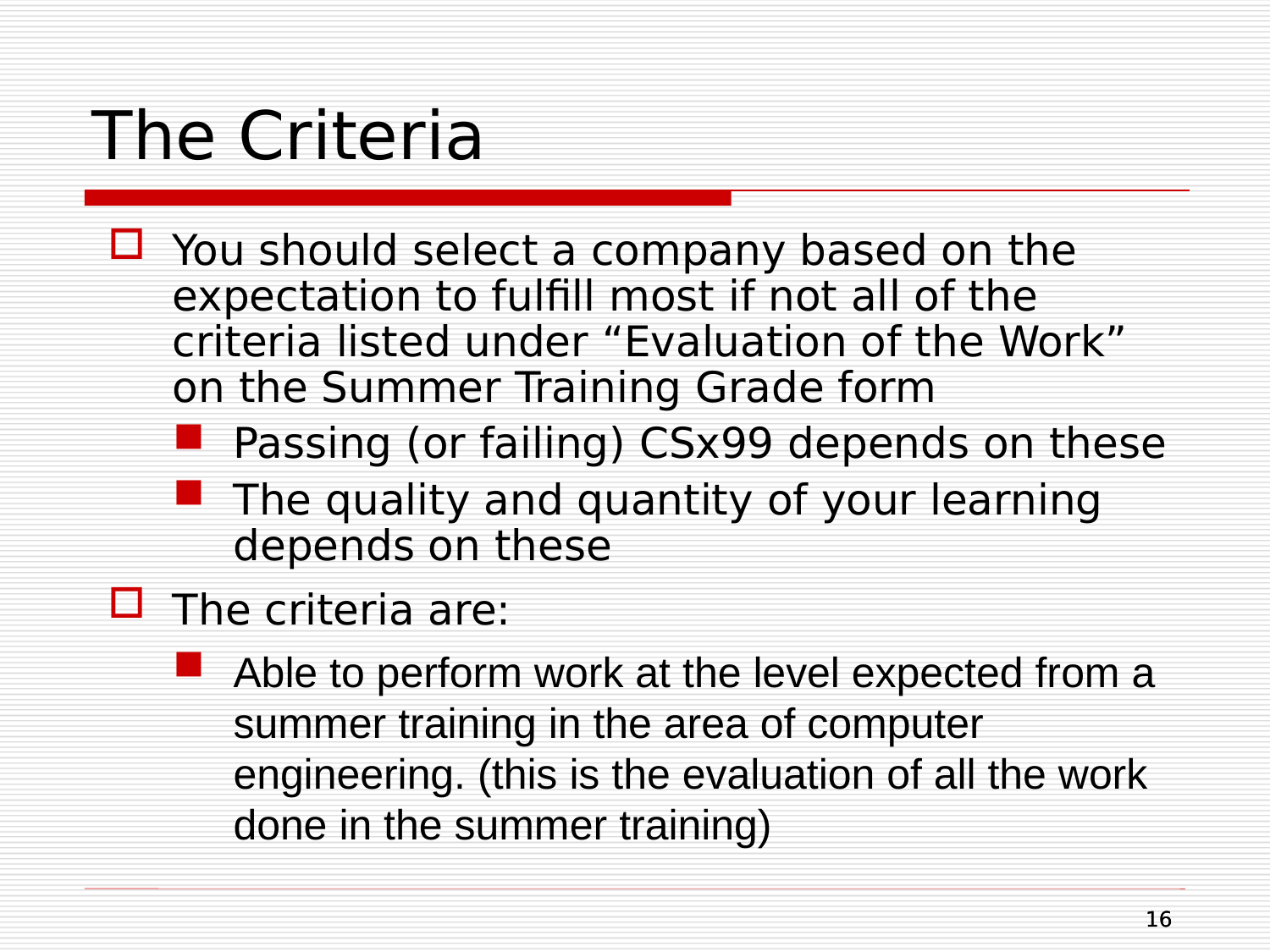

The Criteria
You should select a company based on the expectation to fulfill most if not all of the criteria listed under “Evaluation of the Work” on the Summer Training Grade form
Passing (or failing) CSx99 depends on these
The quality and quantity of your learning depends on these
The criteria are:
Able to perform work at the level expected from a summer training in the area of computer engineering. (this is the evaluation of all the work done in the summer training)

16
16